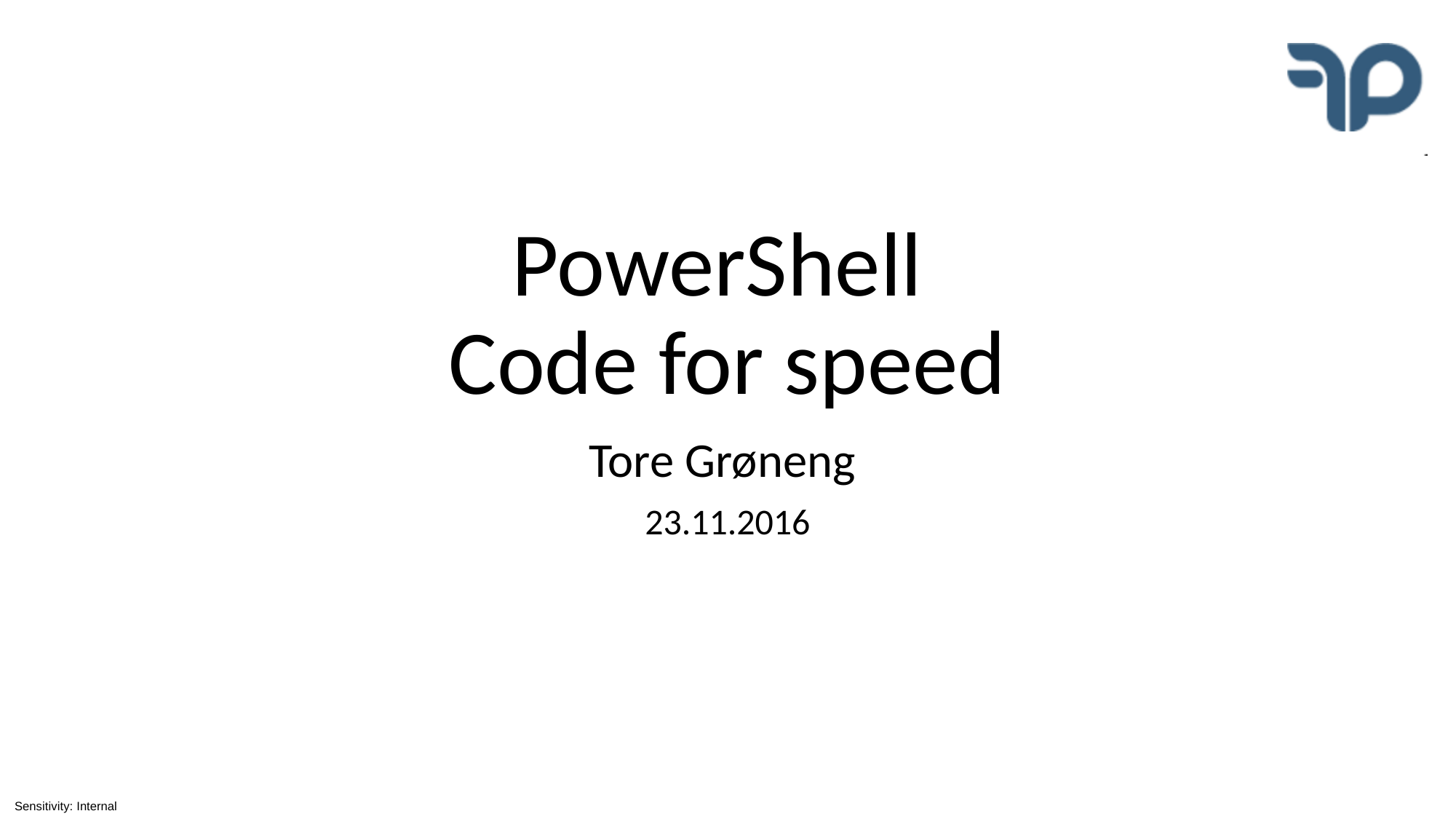

# PowerShell Code for speed
Tore Grøneng
23.11.2016